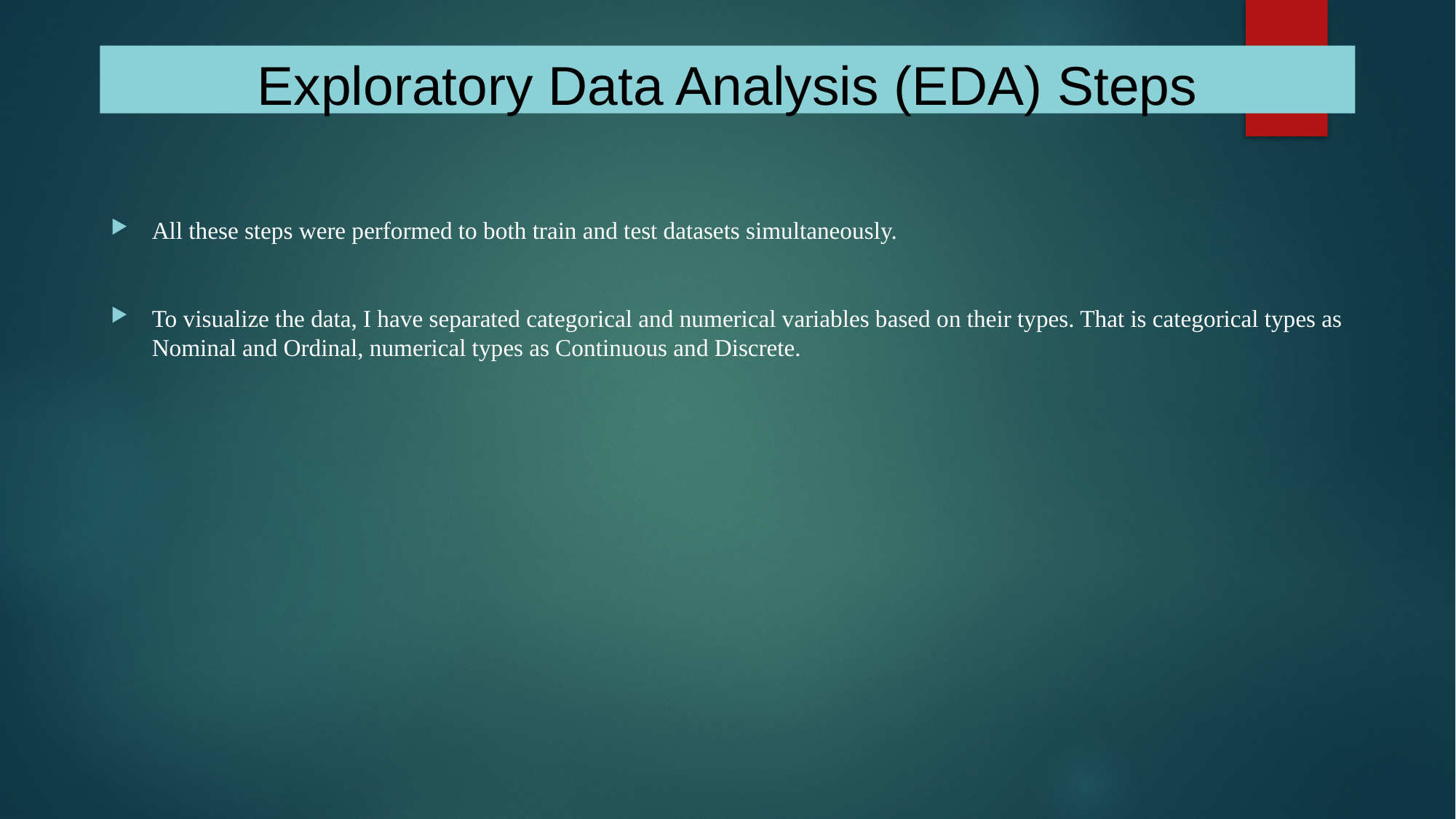

# Exploratory Data Analysis (EDA) Steps

All these steps were performed to both train and test datasets simultaneously.

To visualize the data, I have separated categorical and numerical variables based on their types. That is categorical types as Nominal and Ordinal, numerical types as Continuous and Discrete.